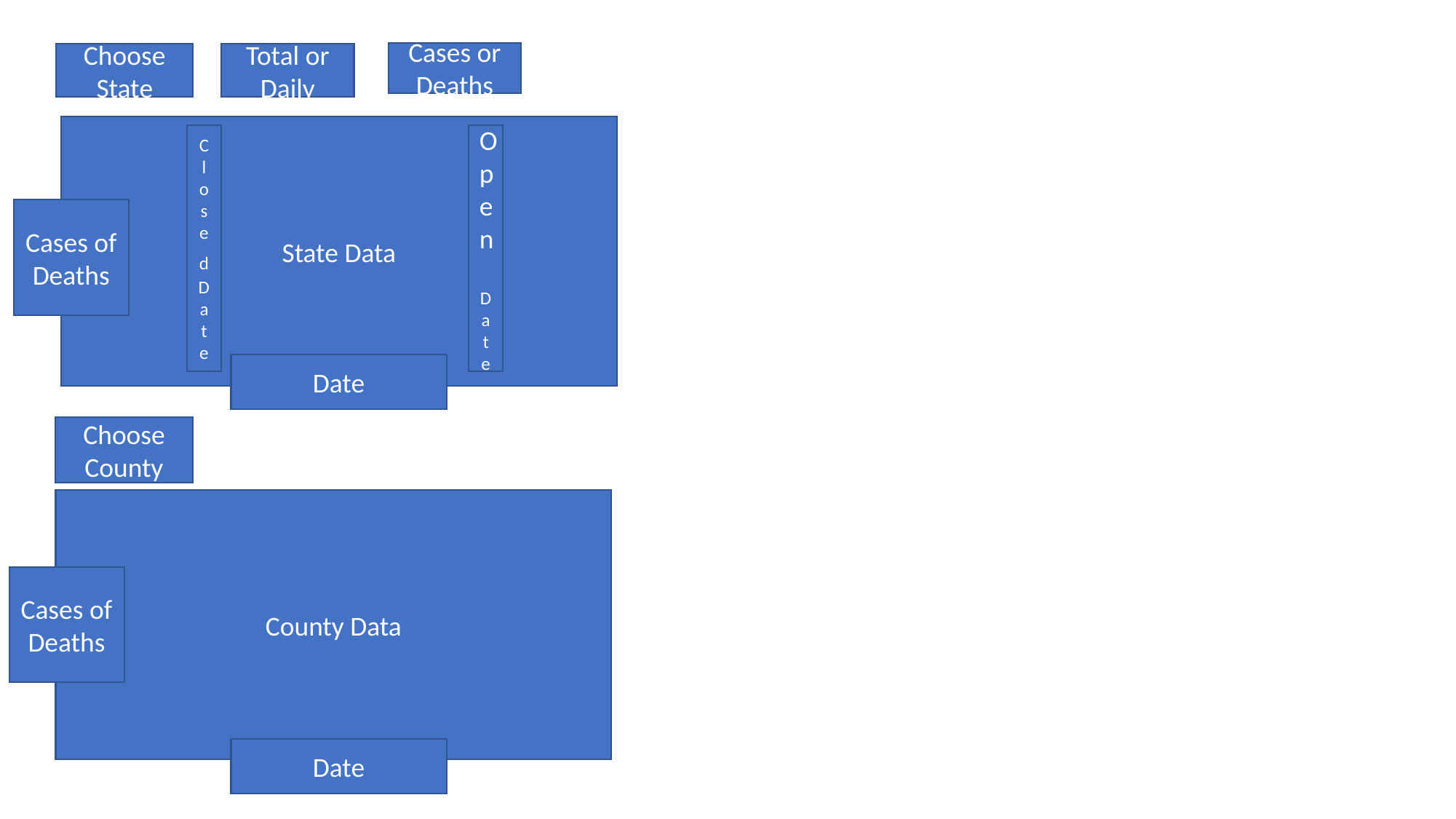

Cases or Deaths
Total or Daily
Choose State
State Data
Open Date
Closed Date
Cases of Deaths
Date
Choose County
County Data
Cases of Deaths
Date